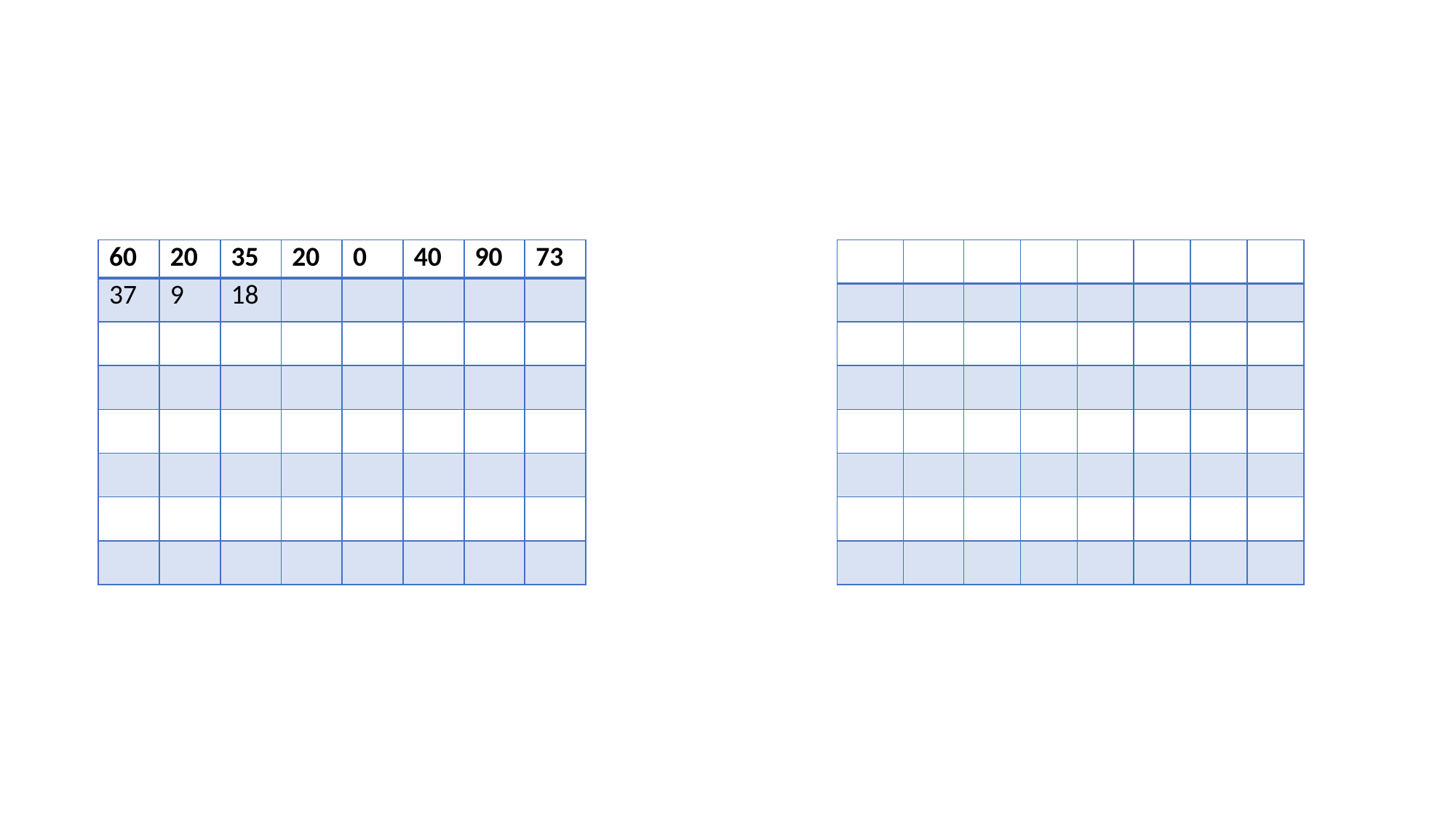

| 60 | 20 | 35 | 20 | 0 | 40 | 90 | 73 |
| --- | --- | --- | --- | --- | --- | --- | --- |
| 37 | 9 | 18 |  |  |  |  |  |
|  |  |  |  |  |  |  |  |
|  |  |  |  |  |  |  |  |
|  |  |  |  |  |  |  |  |
|  |  |  |  |  |  |  |  |
|  |  |  |  |  |  |  |  |
|  |  |  |  |  |  |  |  |
|  |  |  |  |  |  |  |  |
| --- | --- | --- | --- | --- | --- | --- | --- |
|  |  |  |  |  |  |  |  |
|  |  |  |  |  |  |  |  |
|  |  |  |  |  |  |  |  |
|  |  |  |  |  |  |  |  |
|  |  |  |  |  |  |  |  |
|  |  |  |  |  |  |  |  |
|  |  |  |  |  |  |  |  |